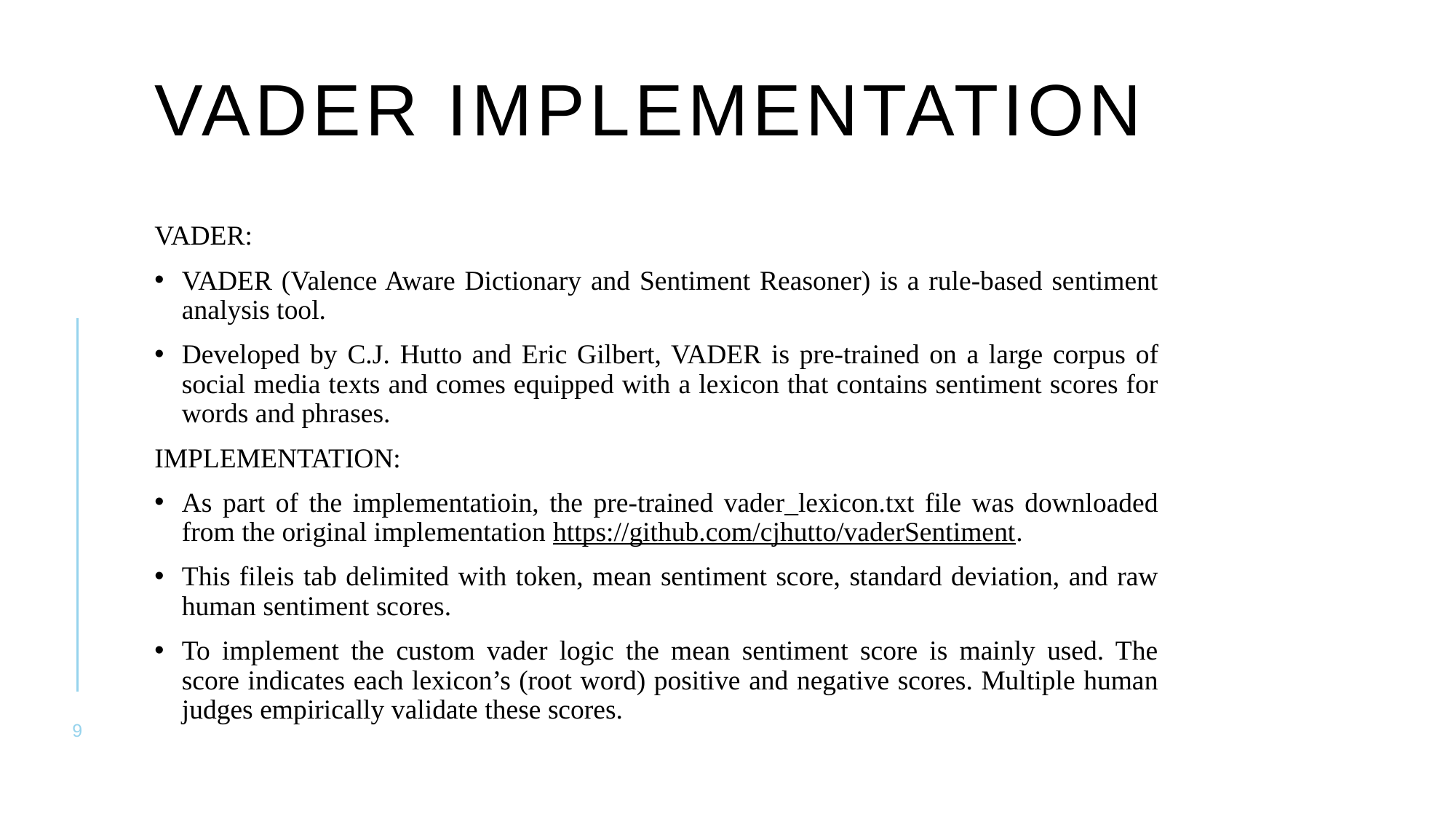

# Vader Implementation
VADER:
VADER (Valence Aware Dictionary and Sentiment Reasoner) is a rule-based sentiment analysis tool.
Developed by C.J. Hutto and Eric Gilbert, VADER is pre-trained on a large corpus of social media texts and comes equipped with a lexicon that contains sentiment scores for words and phrases.
IMPLEMENTATION:
As part of the implementatioin, the pre-trained vader_lexicon.txt file was downloaded from the original implementation https://github.com/cjhutto/vaderSentiment.
This fileis tab delimited with token, mean sentiment score, standard deviation, and raw human sentiment scores.
To implement the custom vader logic the mean sentiment score is mainly used. The score indicates each lexicon’s (root word) positive and negative scores. Multiple human judges empirically validate these scores.
9